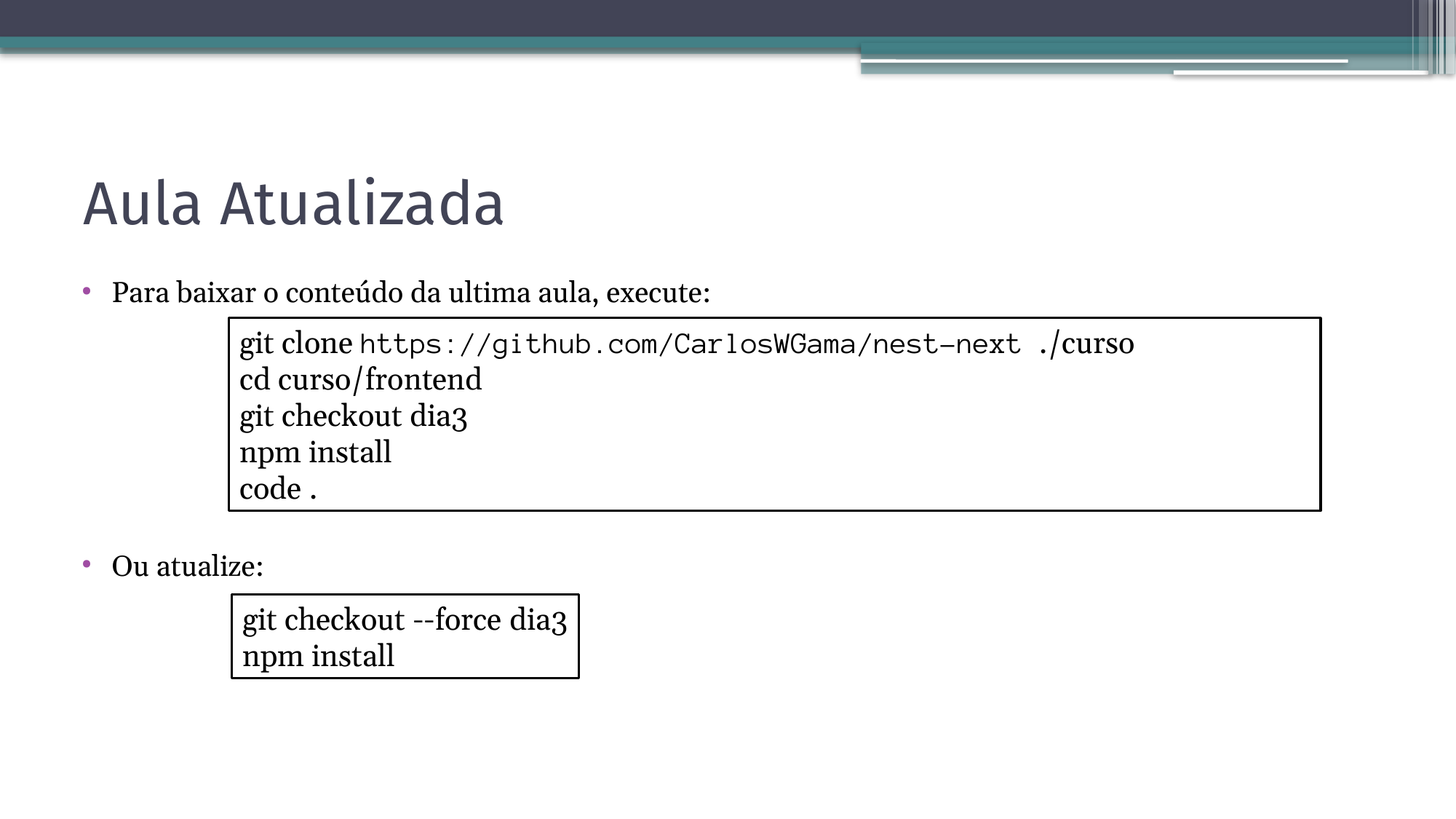

# Aula Atualizada
Para baixar o conteúdo da ultima aula, execute:

Ou atualize:

git clone https://github.com/CarlosWGama/nest-next ./curso
cd curso/frontend
git checkout dia3
npm install
code .
git checkout --force dia3
npm install